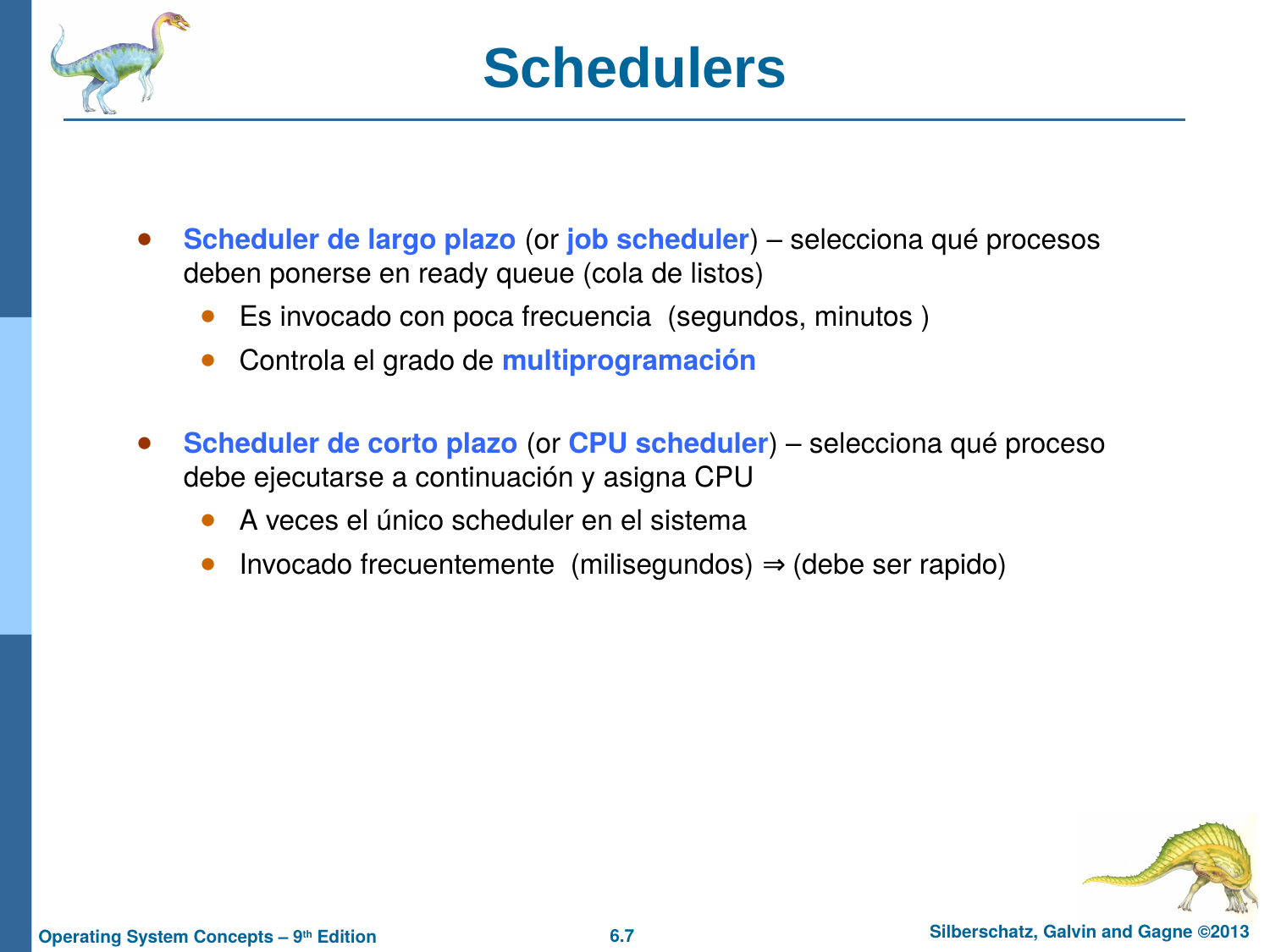

Schedulers

Scheduler de largo plazo (or job scheduler) – selecciona qué procesos deben ponerse en ready queue (cola de listos)
Es invocado con poca frecuencia  (segundos, minutos )
Controla el grado de multiprogramación

Scheduler de corto plazo (or CPU scheduler) – selecciona qué proceso debe ejecutarse a continuación y asigna CPU
A veces el único scheduler en el sistema
Invocado frecuentemente  (milisegundos) ⇒ (debe ser rapido)